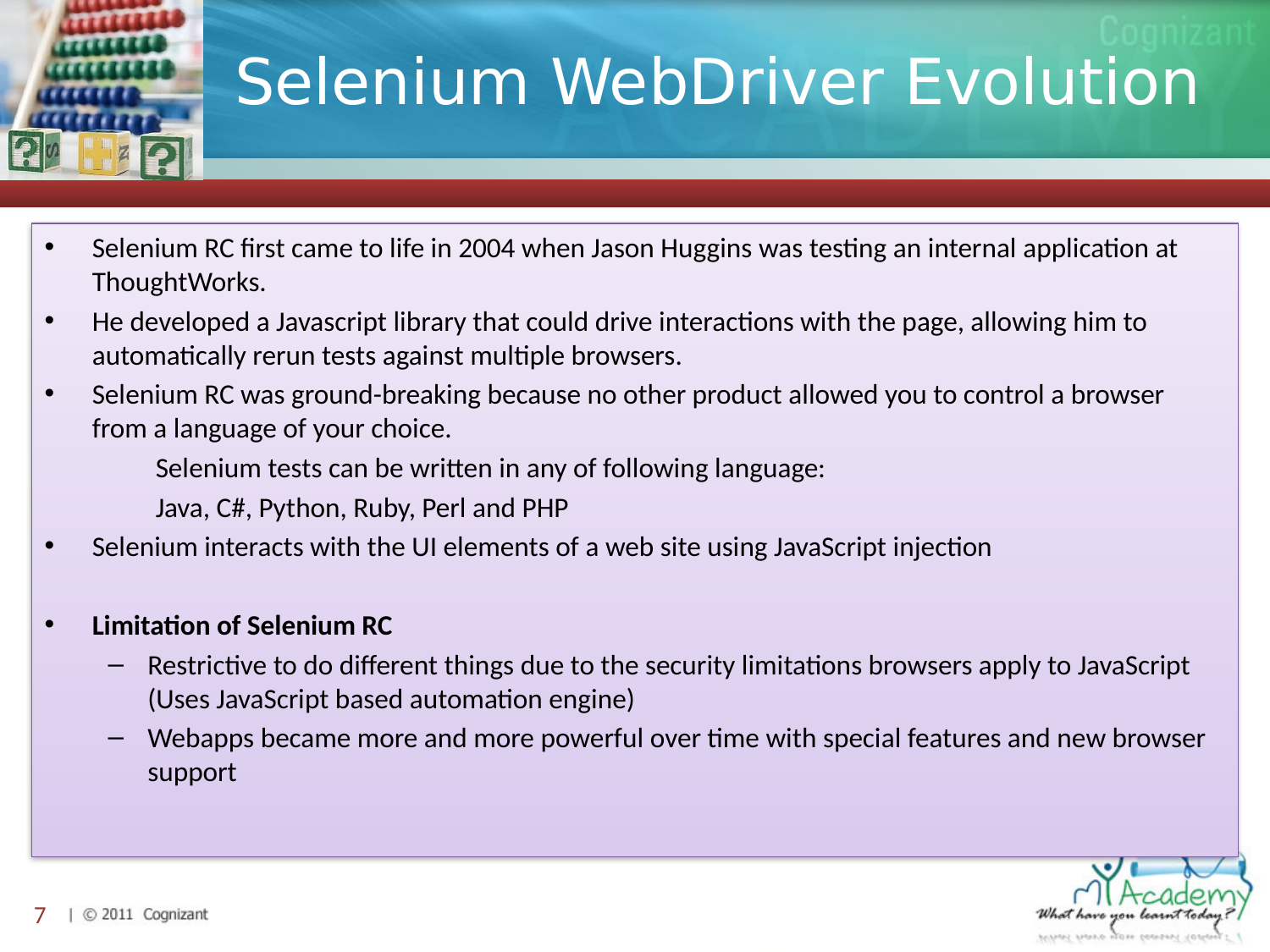

# Selenium WebDriver Evolution
Selenium RC first came to life in 2004 when Jason Huggins was testing an internal application at ThoughtWorks.
He developed a Javascript library that could drive interactions with the page, allowing him to automatically rerun tests against multiple browsers.
Selenium RC was ground-breaking because no other product allowed you to control a browser from a language of your choice.
Selenium tests can be written in any of following language:
Java, C#, Python, Ruby, Perl and PHP
Selenium interacts with the UI elements of a web site using JavaScript injection

Limitation of Selenium RC
Restrictive to do different things due to the security limitations browsers apply to JavaScript (Uses JavaScript based automation engine)
Webapps became more and more powerful over time with special features and new browser support
7